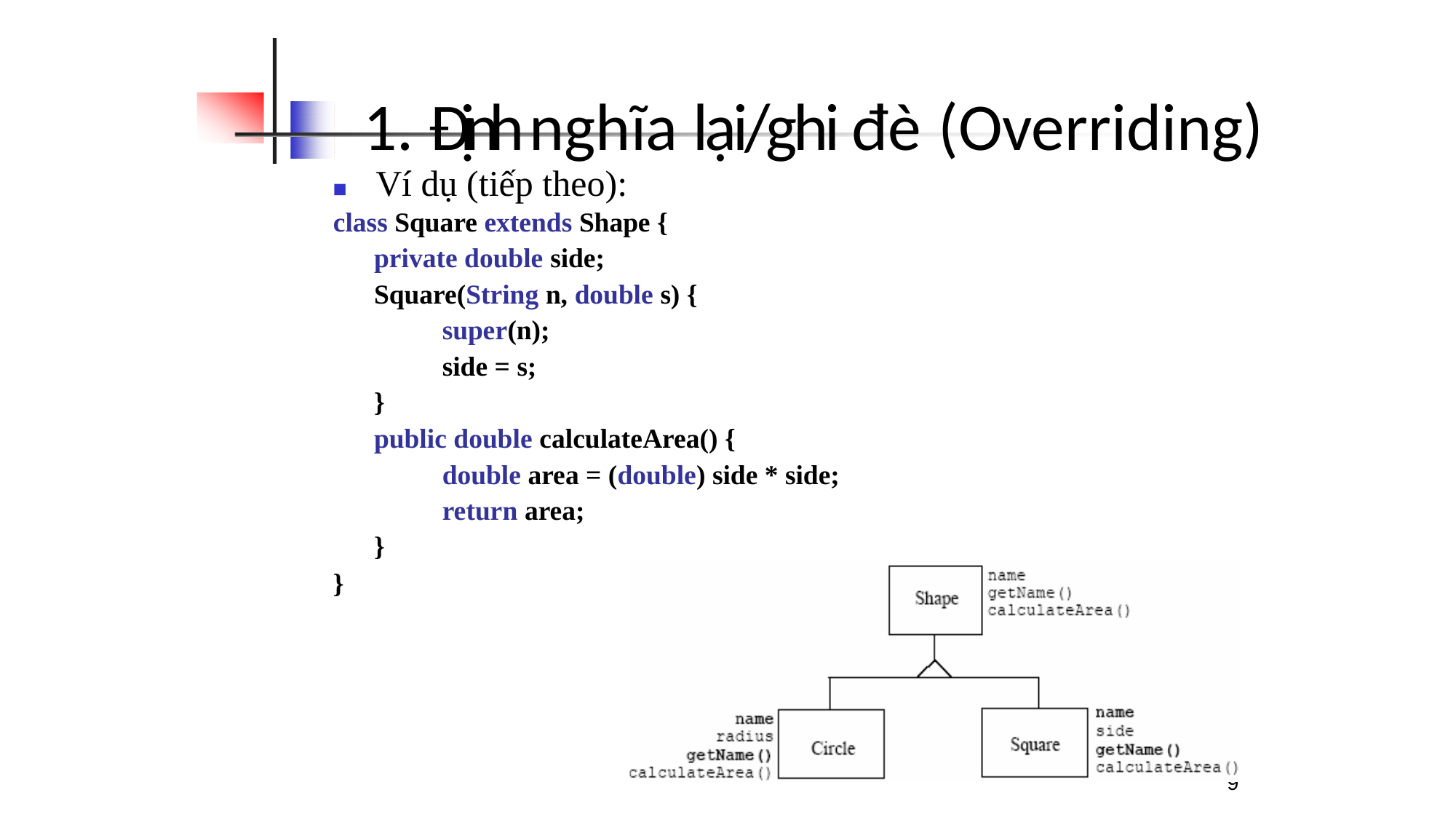

# 1. Định nghĩa lại/ghi đè (Overriding)
◼	Ví dụ (tiếp theo):
class Square extends Shape {
private double side;
Square(String n, double s) {
super(n);
side = s;
}
public double calculateArea() {
double area = (double) side * side;
return area;
}
}

9